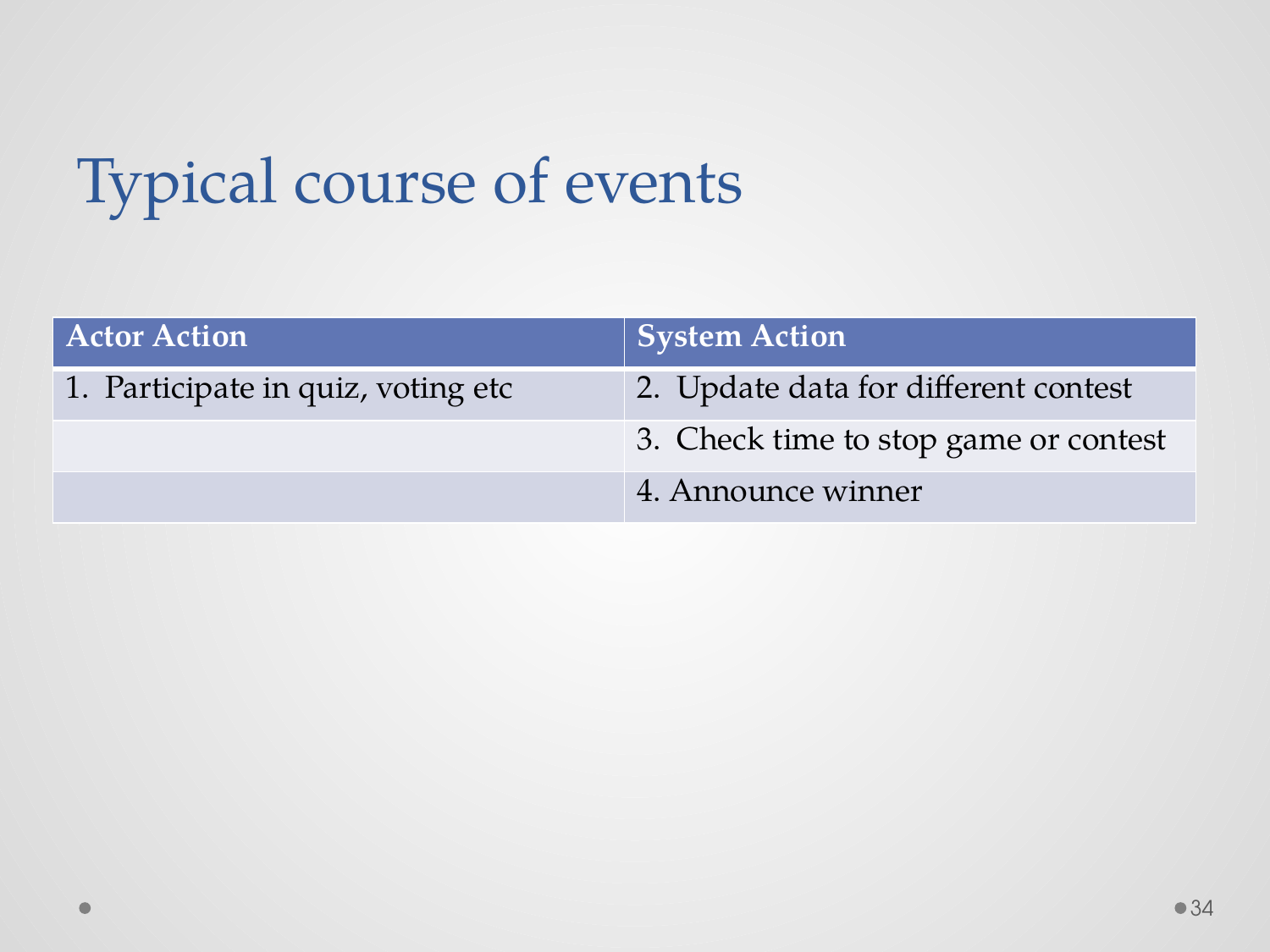

# Typical course of events
| Actor Action | System Action |
| --- | --- |
| 1. Participate in quiz, voting etc | 2. Update data for different contest |
|  | 3. Check time to stop game or contest |
|  | 4. Announce winner |
34